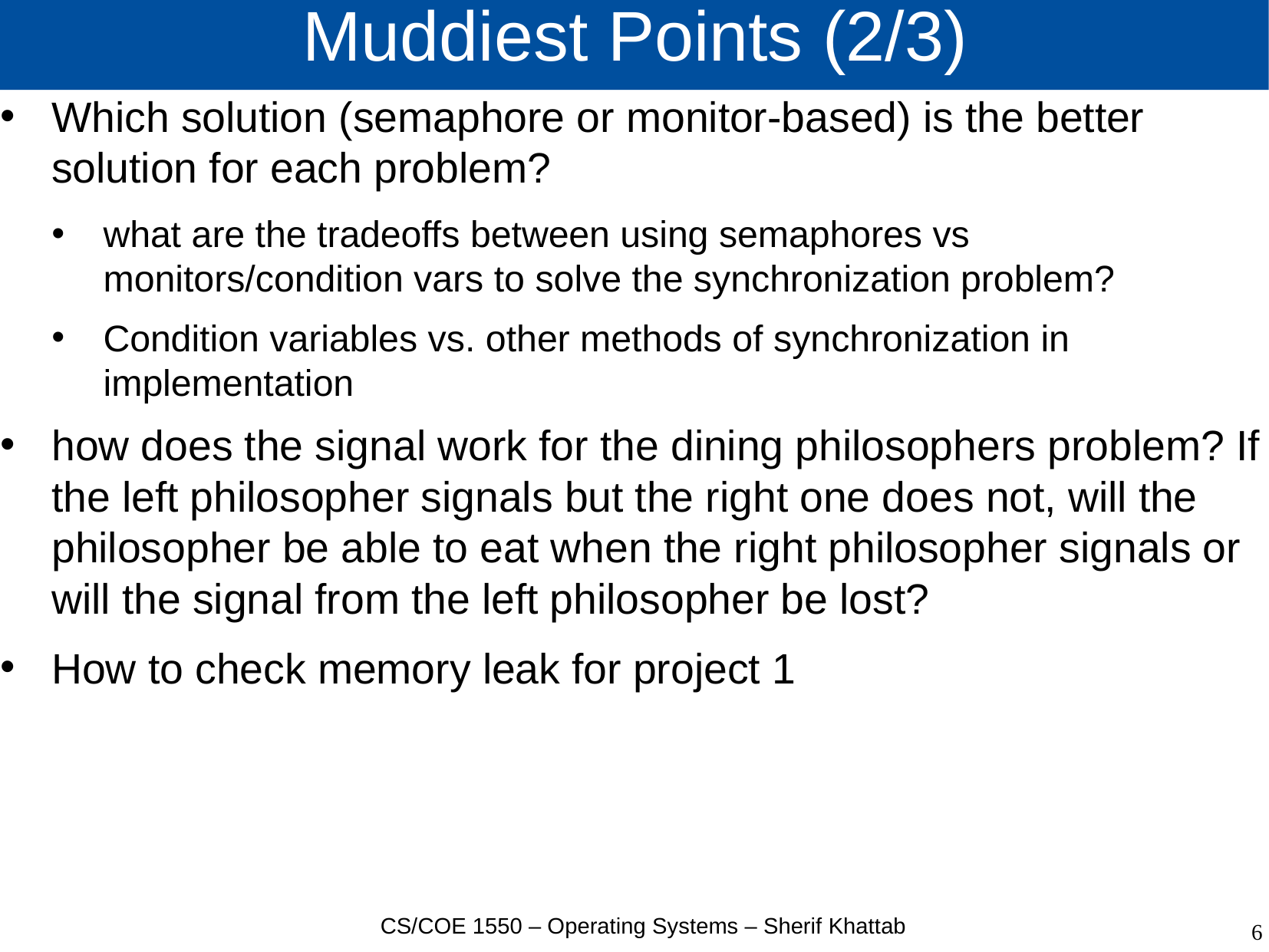

# Muddiest Points (2/3)
Which solution (semaphore or monitor-based) is the better solution for each problem?
what are the tradeoffs between using semaphores vs monitors/condition vars to solve the synchronization problem?
Condition variables vs. other methods of synchronization in implementation
how does the signal work for the dining philosophers problem? If the left philosopher signals but the right one does not, will the philosopher be able to eat when the right philosopher signals or will the signal from the left philosopher be lost?
How to check memory leak for project 1

CS/COE 1550 – Operating Systems – Sherif Khattab
6